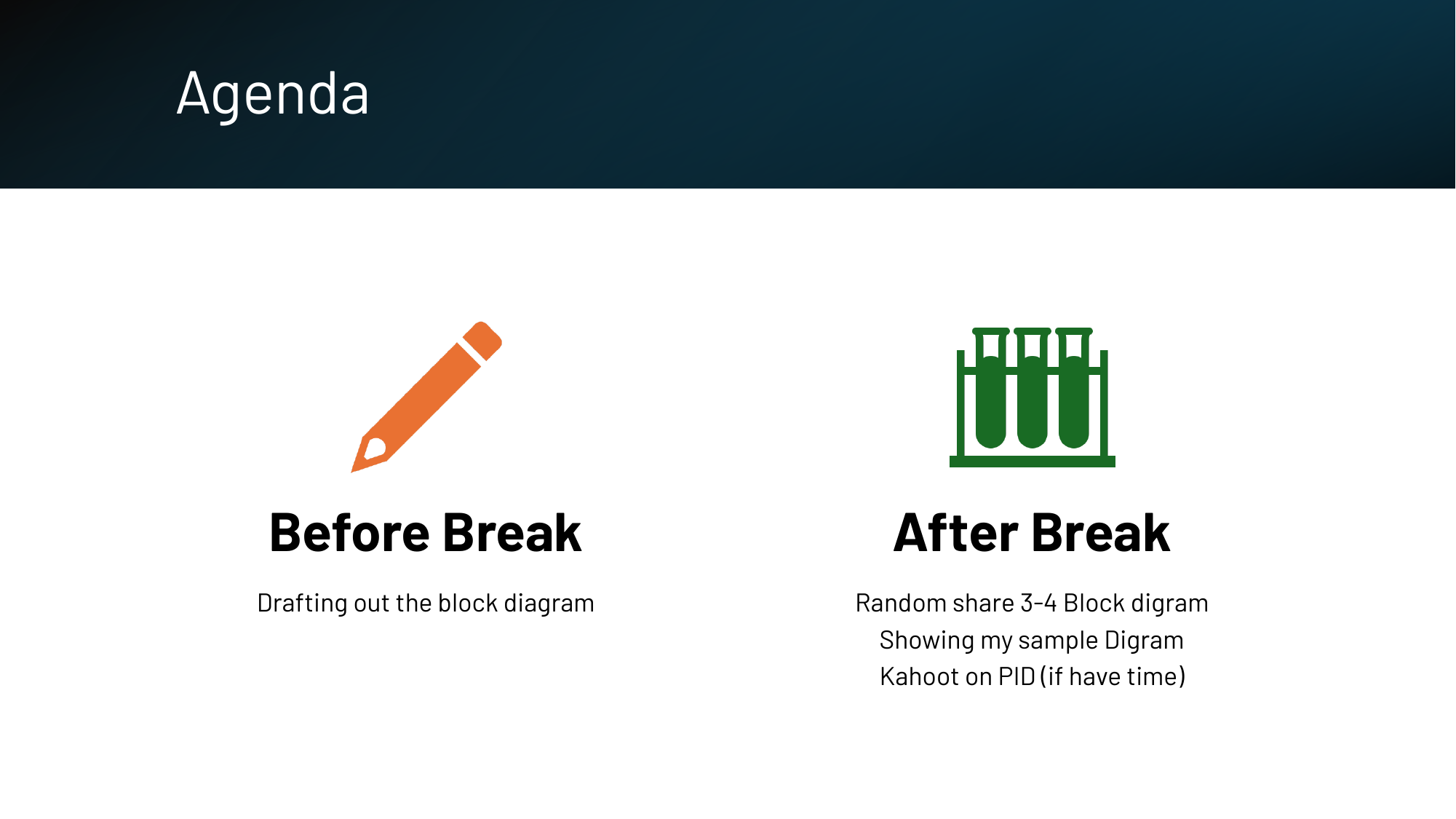

# Agenda
Before Break
Drafting out the block diagram
After Break
Random share 3-4 Block digram
Showing my sample Digram
Kahoot on PID (if have time)